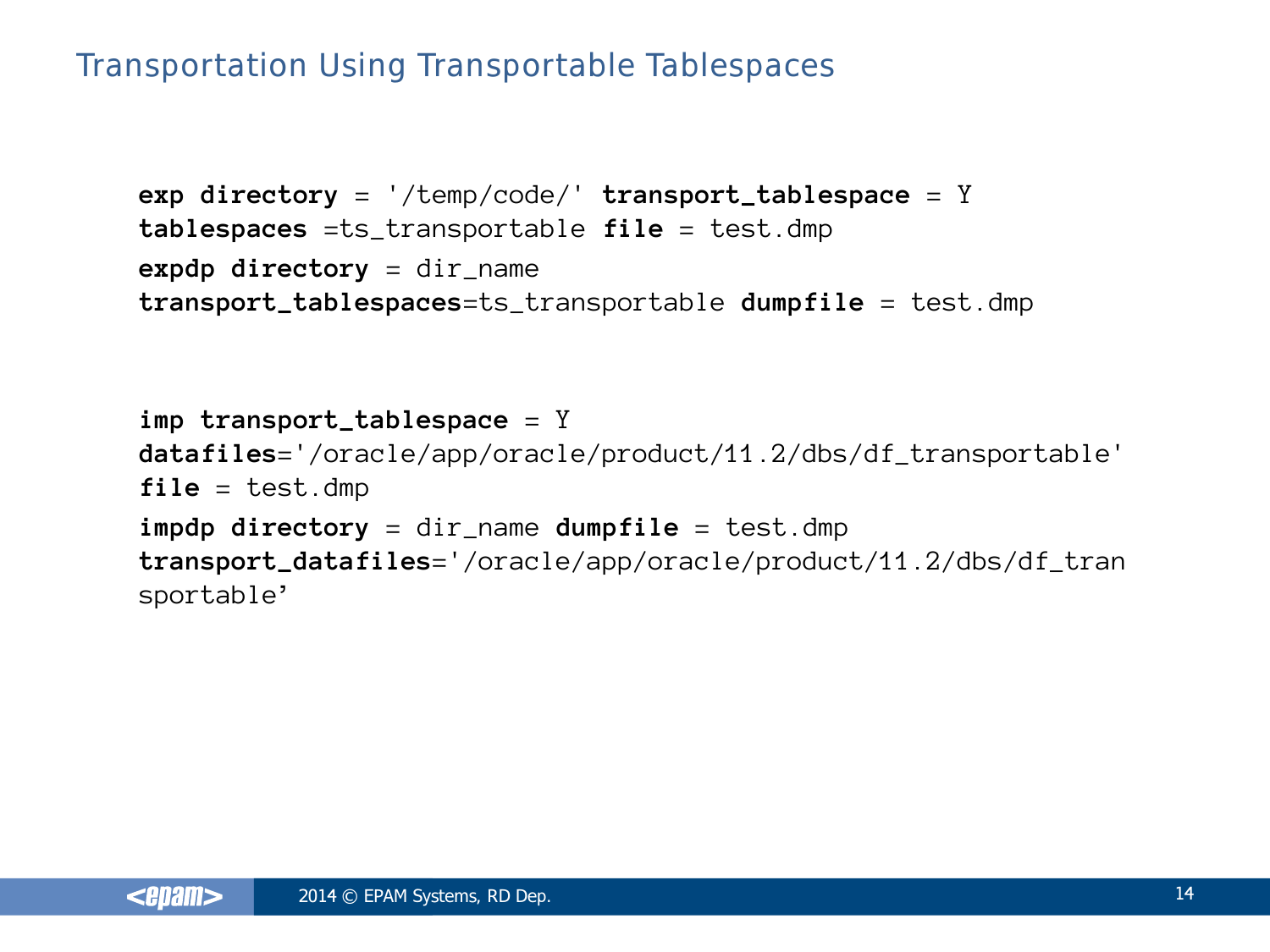

# Transportation Using Transportable Tablespaces
exp directory = '/temp/code/' transport_tablespace = Y tablespaces =ts_transportable file = test.dmp
expdp directory = dir_name transport_tablespaces=ts_transportable dumpfile = test.dmp

imp transport_tablespace = Y datafiles='/oracle/app/oracle/product/11.2/dbs/df_transportable' file = test.dmp
impdp directory = dir_name dumpfile = test.dmp transport_datafiles='/oracle/app/oracle/product/11.2/dbs/df_transportable’
14
2014 © EPAM Systems, RD Dep.